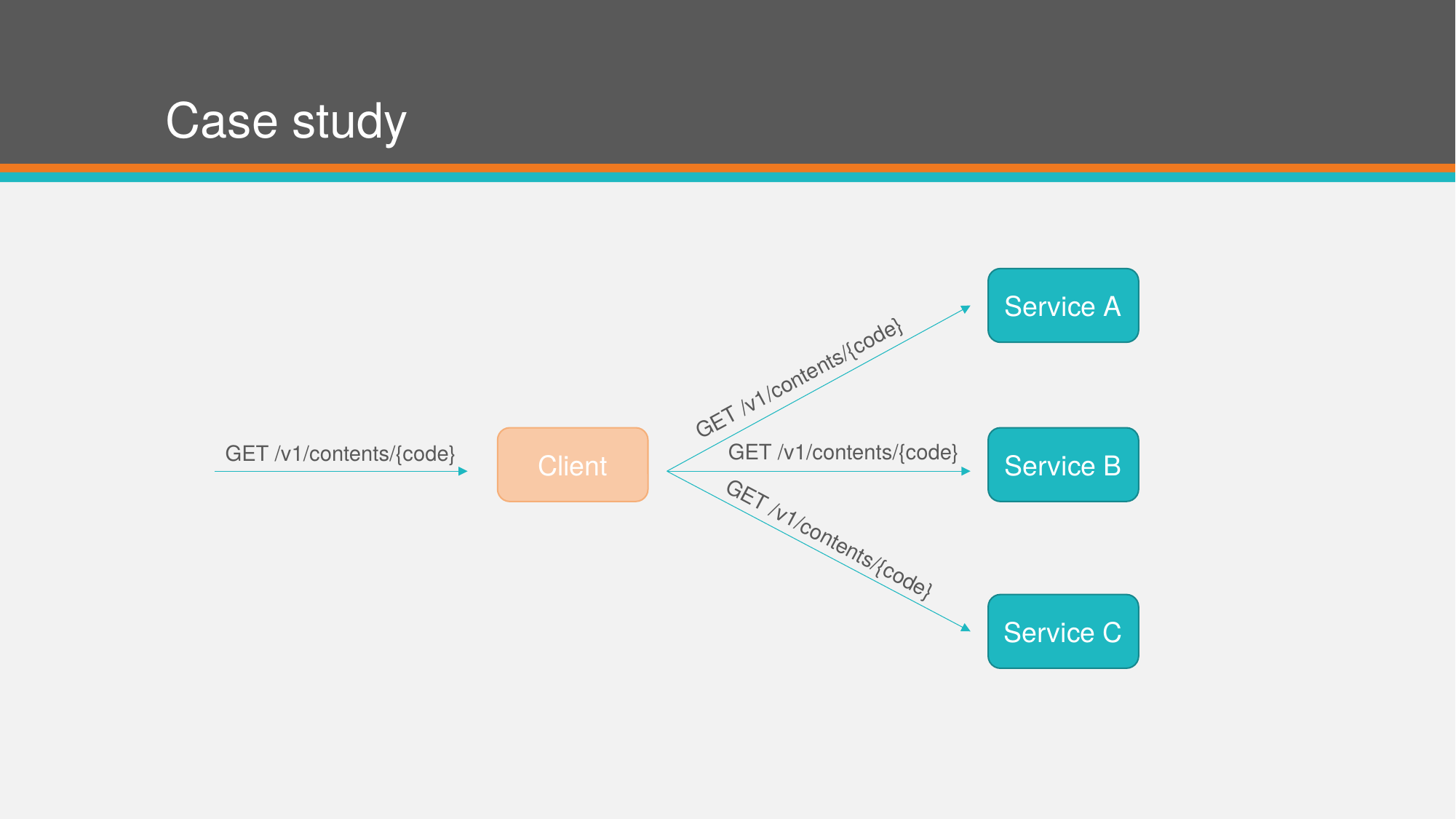

# Case study
Service A
GET /v1/contents/{code}
Client
Service B
GET /v1/contents/{code}
GET /v1/contents/{code}
GET /v1/contents/{code}
Service C